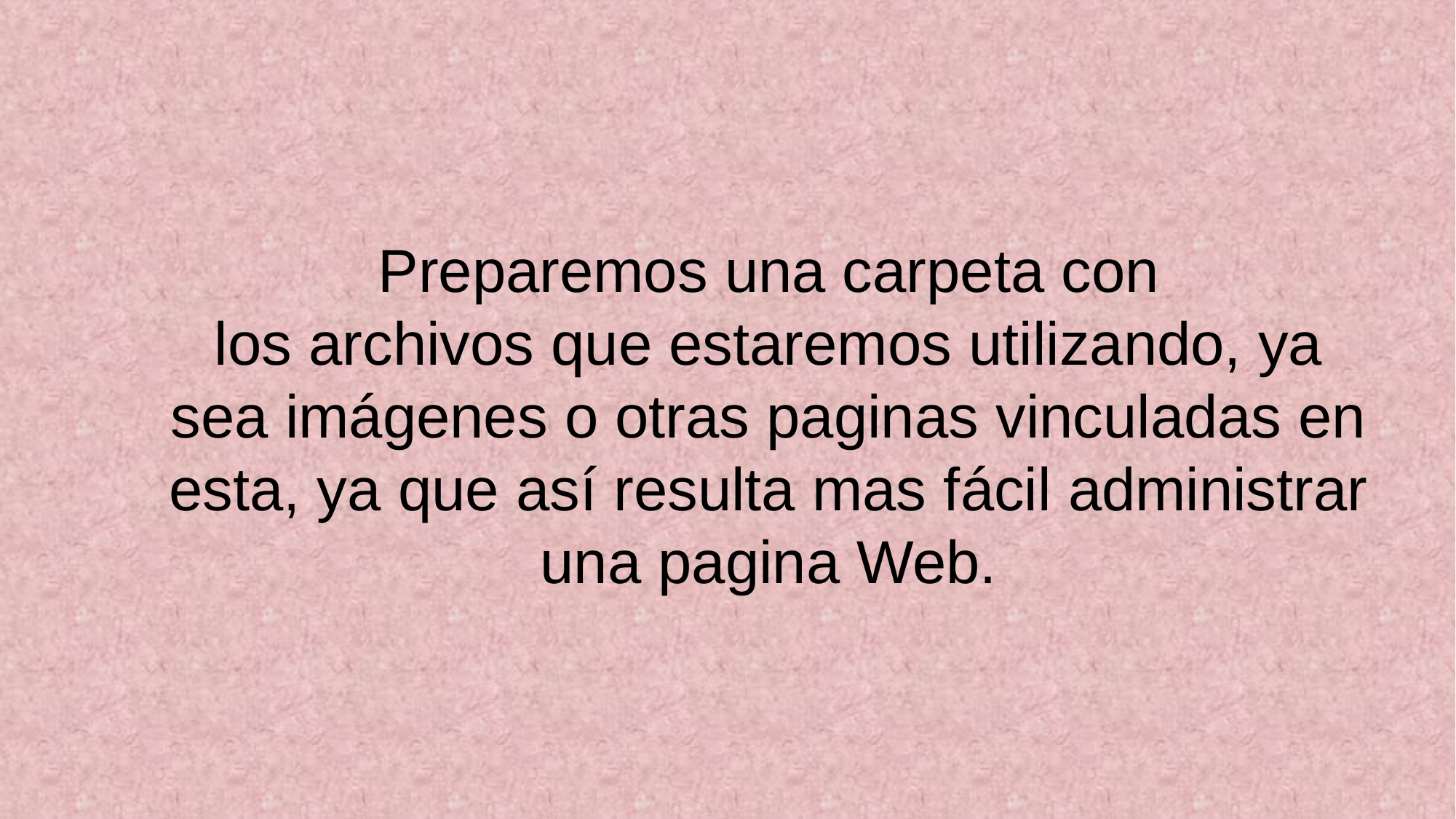

Preparemos una carpeta con los archivos que estaremos utilizando, ya sea imágenes o otras paginas vinculadas en esta, ya que así resulta mas fácil administrar una pagina Web.